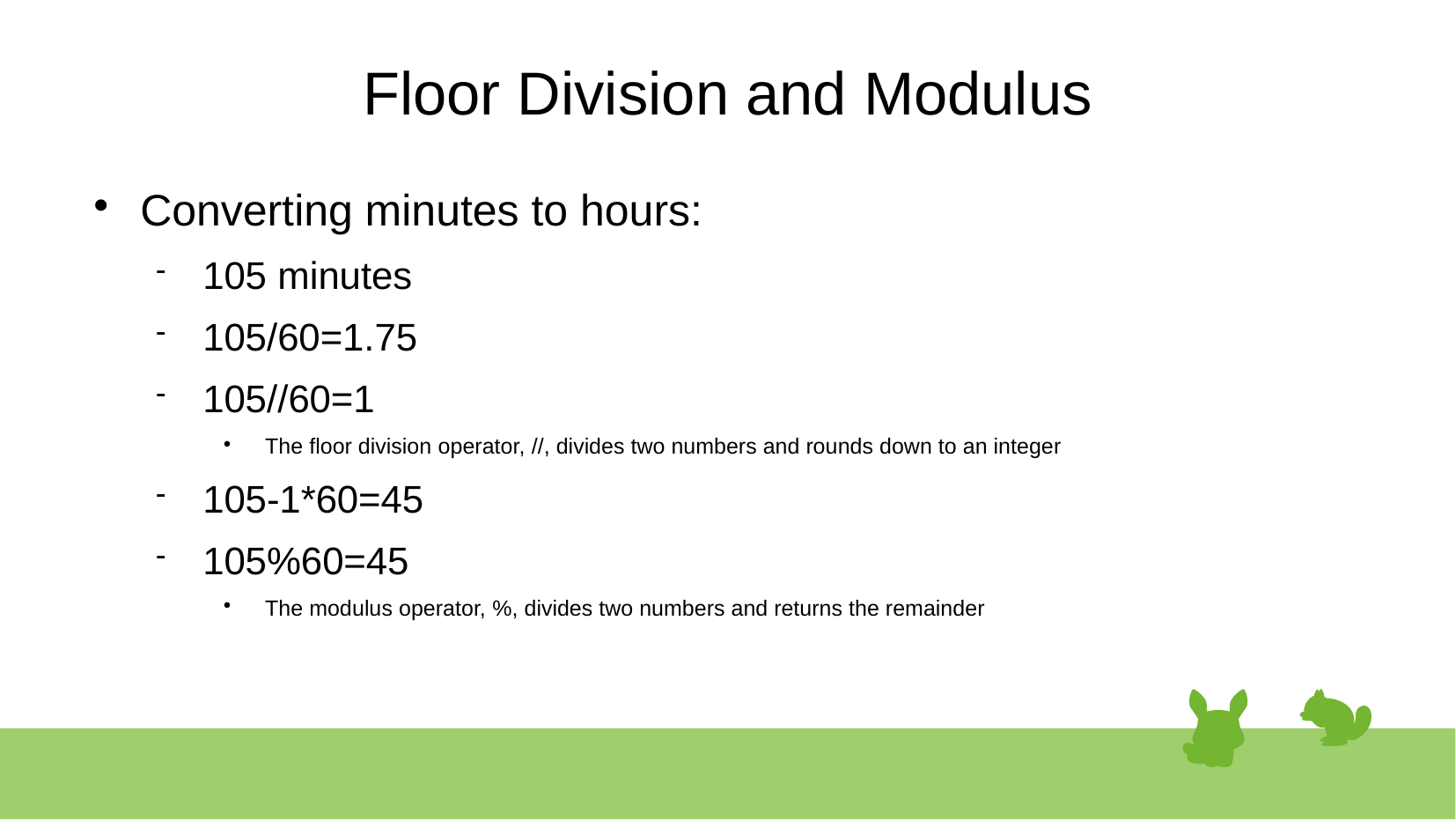

Floor Division and Modulus
Converting minutes to hours:
105 minutes
105/60=1.75
105//60=1
The floor division operator, //, divides two numbers and rounds down to an integer
105-1*60=45
105%60=45
The modulus operator, %, divides two numbers and returns the remainder